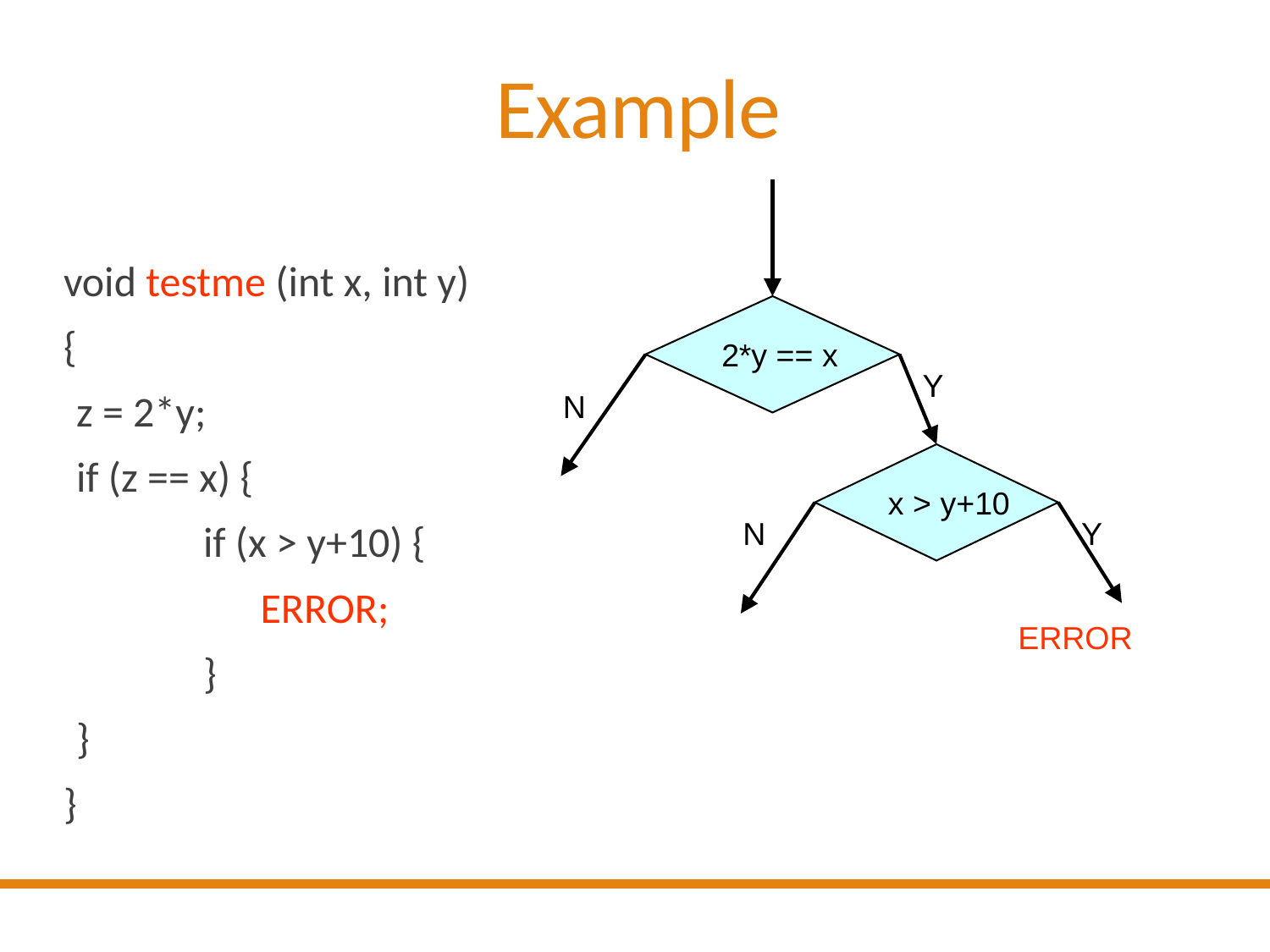

# Example
void testme (int x, int y)
{
	z = 2*y;
	if (z == x) {
		if (x > y+10) {
		      ERROR;
		}
	}
}
2*y == x
Y
N
x > y+10
N
Y
ERROR